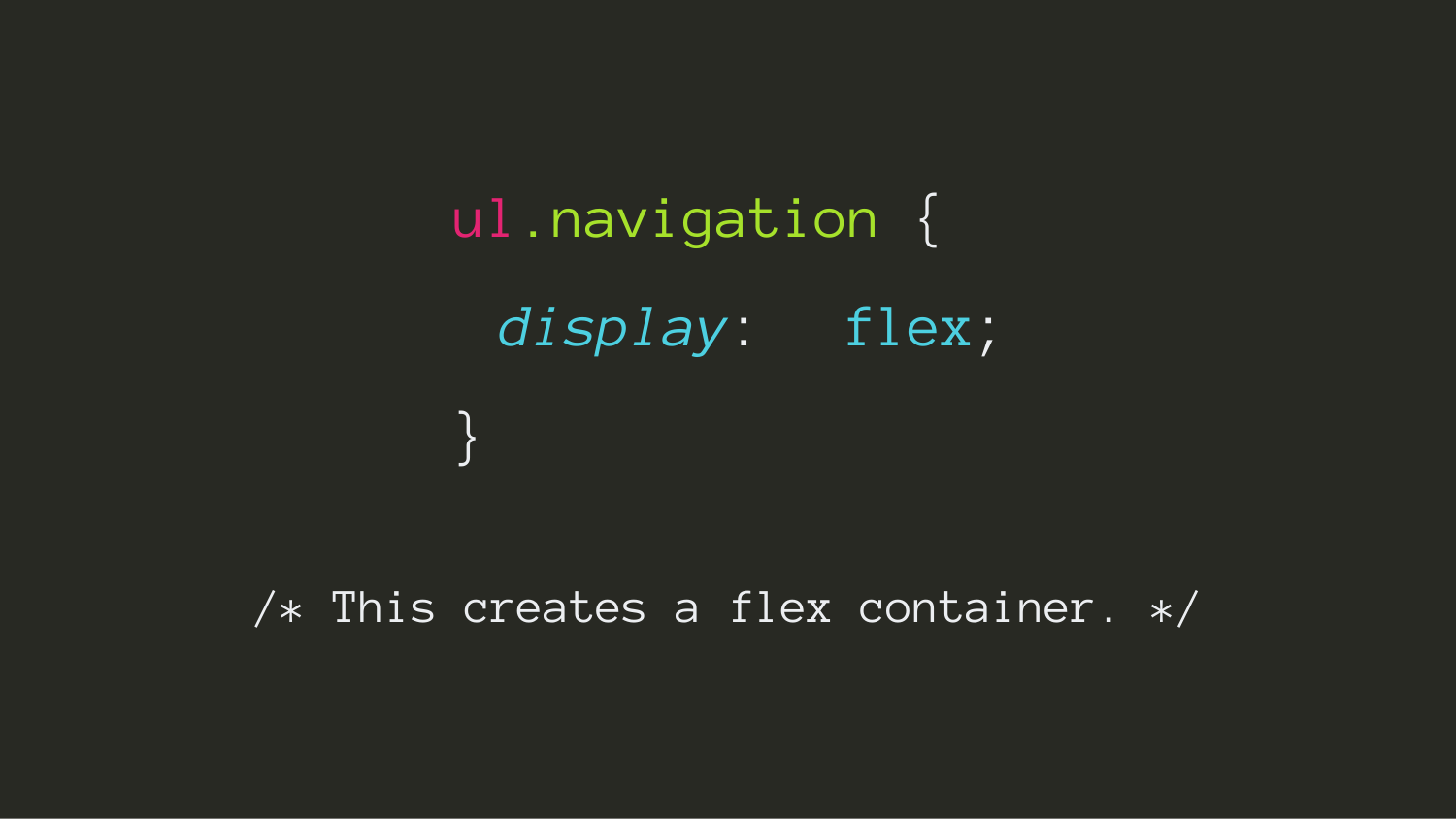

# ul.navigation {
display:	flex;
}

/* This creates a flex container. */